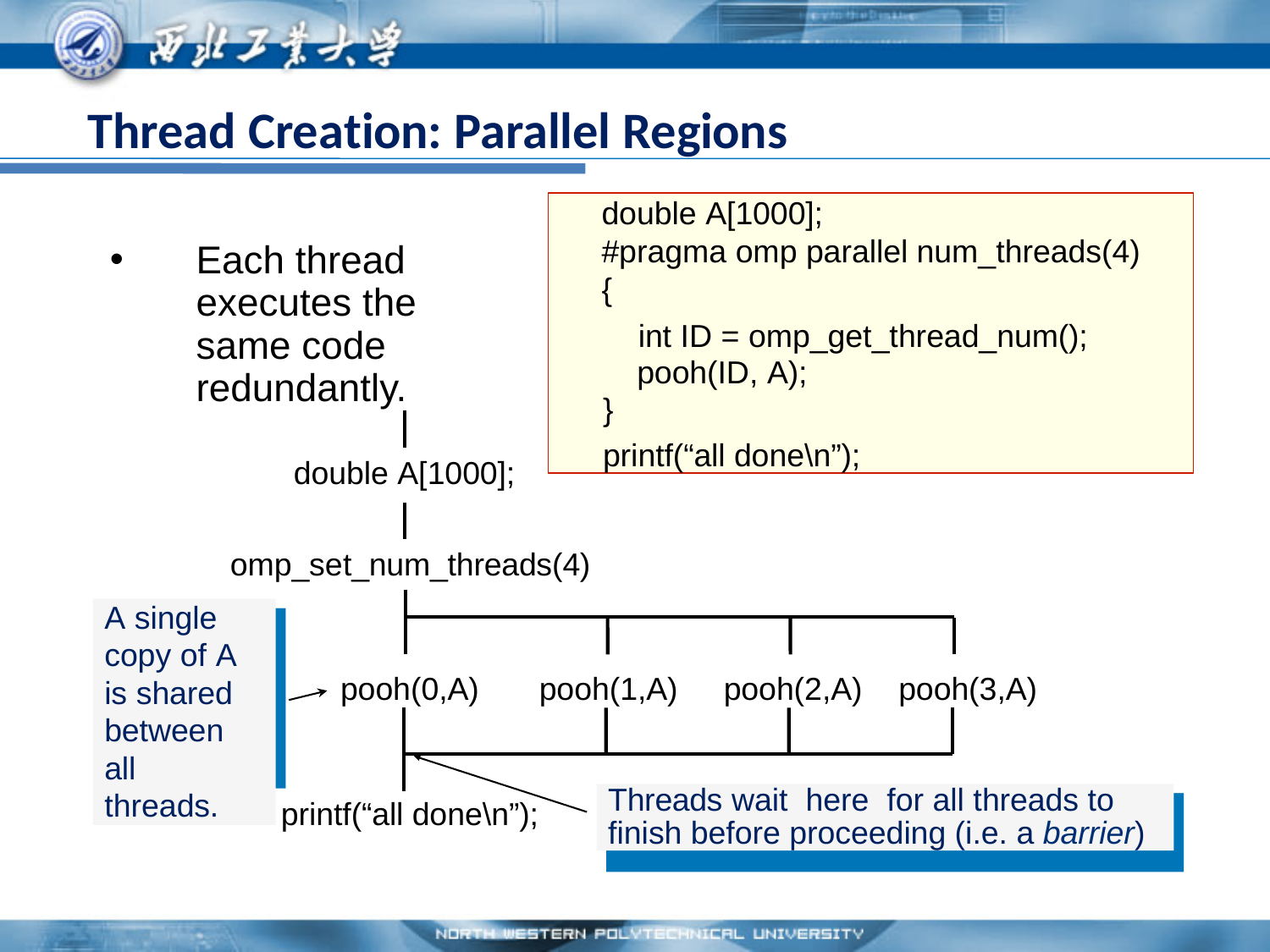

# Thread Creation: Parallel Regions

double A[1000];
#pragma omp parallel num_threads(4)
{
int ID = omp_get_thread_num(); pooh(ID, A);
}
printf(“all done\n”);
Each thread executes the same code redundantly.

double A[1000];

omp_set_num_threads(4)

A single copy of A is shared between all threads.

pooh(0,A)
pooh(1,A)
pooh(2,A)
pooh(3,A)

Threads wait  here  for all threads to finish before proceeding (i.e. a barrier)

printf(“all done\n”);